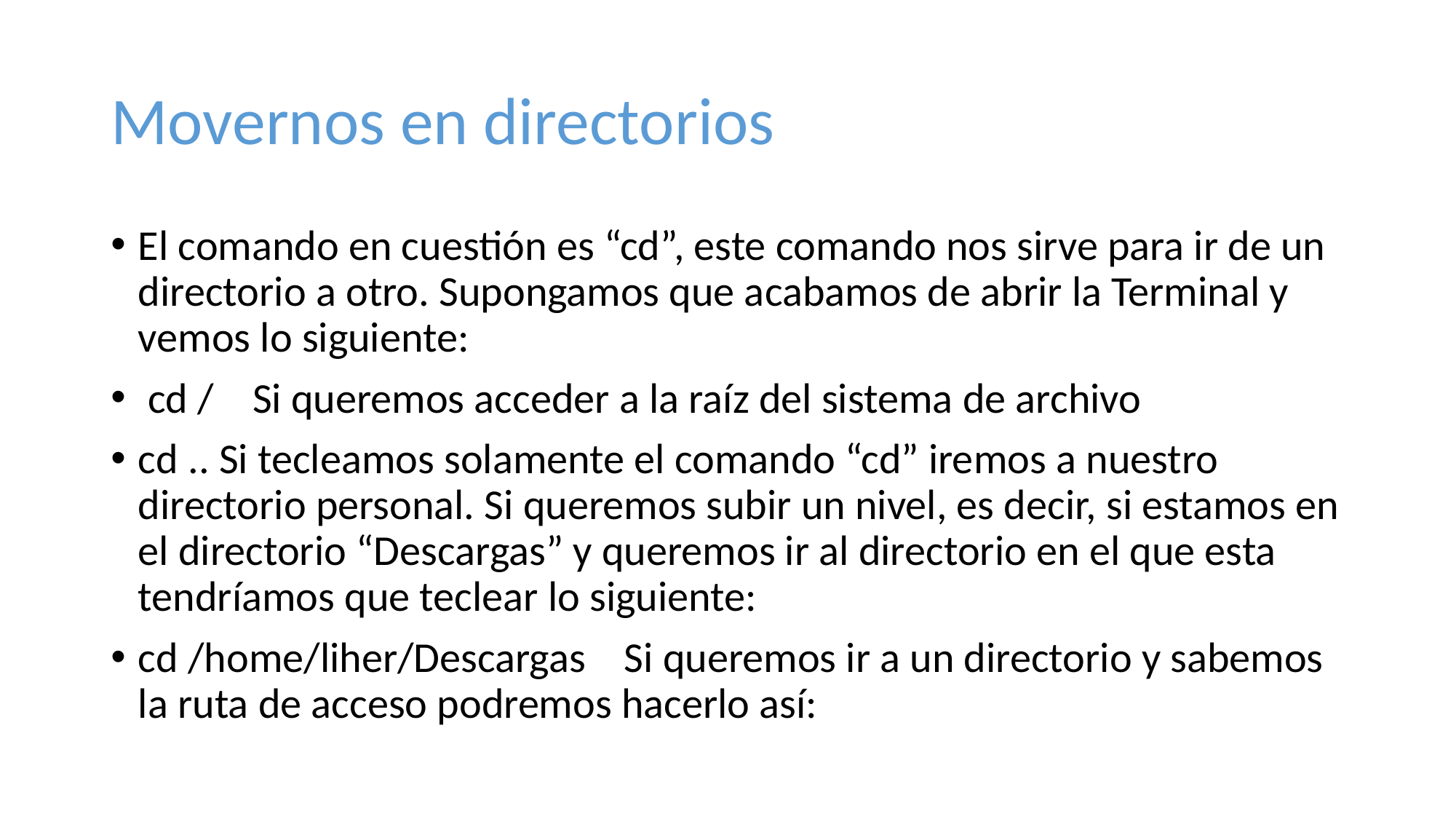

# Movernos en directorios
El comando en cuestión es “cd”, este comando nos sirve para ir de un directorio a otro. Supongamos que acabamos de abrir la Terminal y vemos lo siguiente:
 cd /    Si queremos acceder a la raíz del sistema de archivo
cd .. Si tecleamos solamente el comando “cd” iremos a nuestro directorio personal. Si queremos subir un nivel, es decir, si estamos en el directorio “Descargas” y queremos ir al directorio en el que esta tendríamos que teclear lo siguiente:
cd /home/liher/Descargas    Si queremos ir a un directorio y sabemos la ruta de acceso podremos hacerlo así: